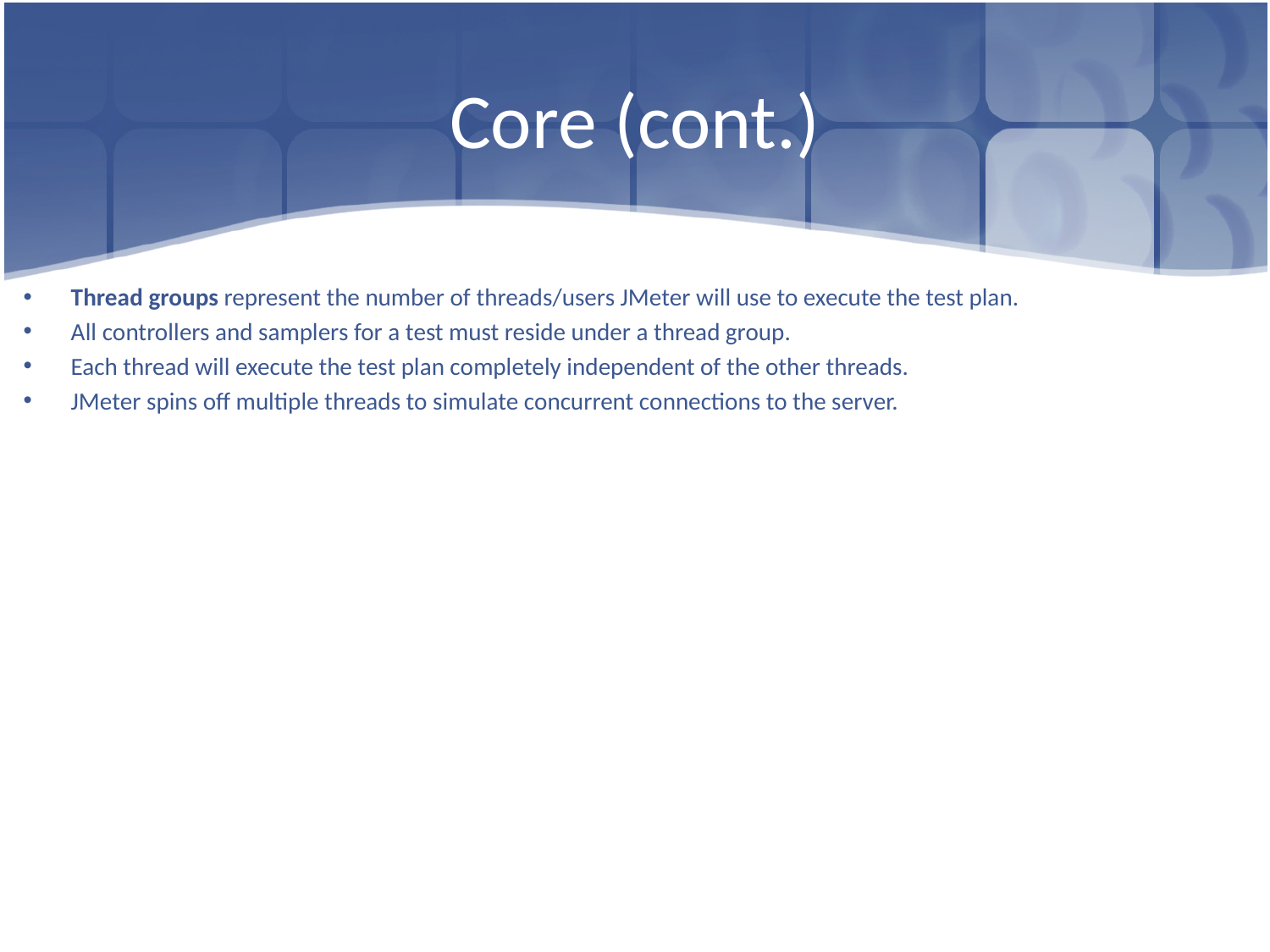

# Core (cont.)
Thread groups represent the number of threads/users JMeter will use to execute the test plan.
All controllers and samplers for a test must reside under a thread group.
Each thread will execute the test plan completely independent of the other threads.
JMeter spins off multiple threads to simulate concurrent connections to the server.